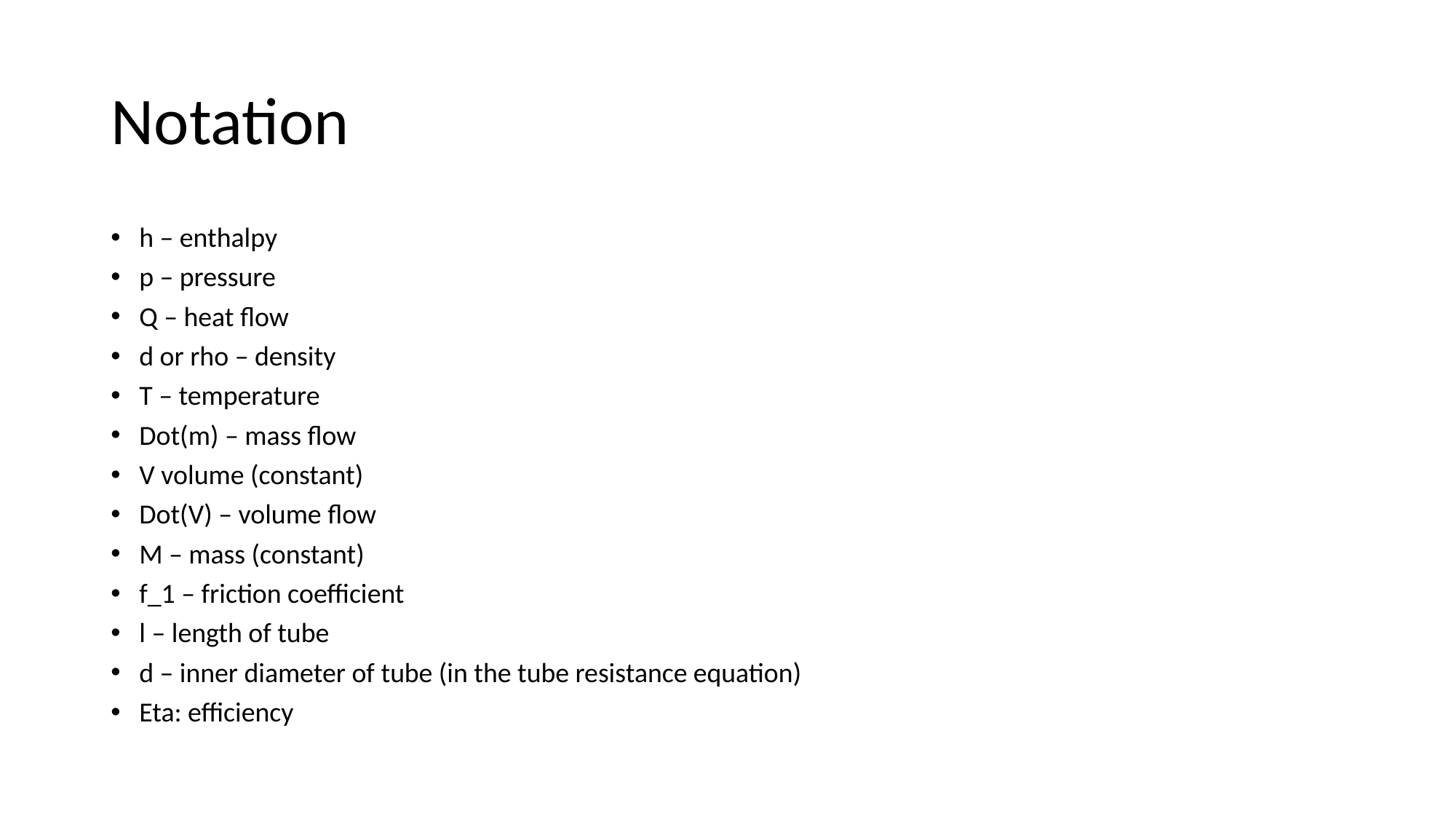

# Notation
h – enthalpy
p – pressure
Q – heat flow
d or rho – density
T – temperature
Dot(m) – mass flow
V volume (constant)
Dot(V) – volume flow
M – mass (constant)
f_1 – friction coefficient
l – length of tube
d – inner diameter of tube (in the tube resistance equation)
Eta: efficiency